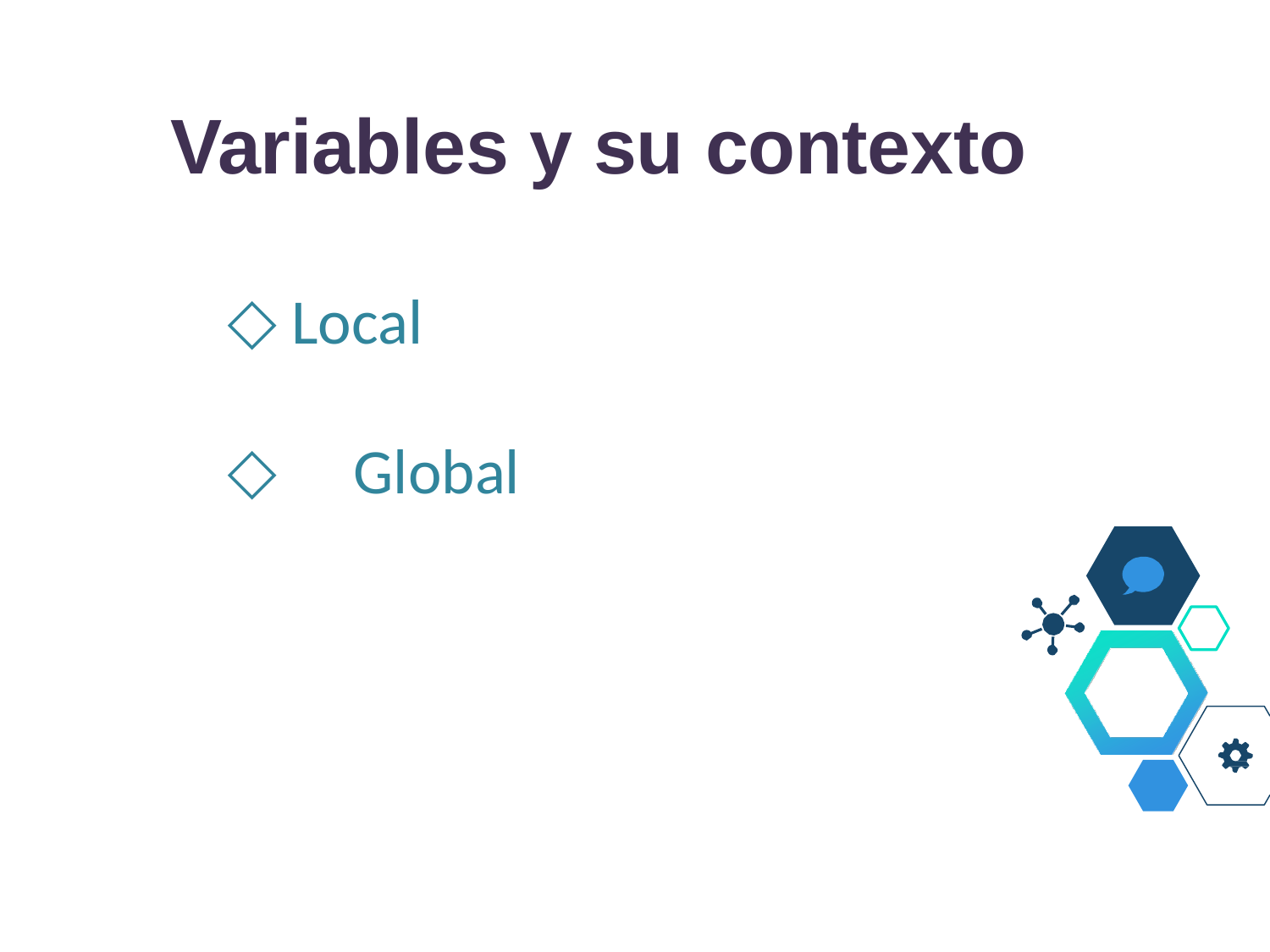

# Variables y su contexto

◇	Local

◇	Global